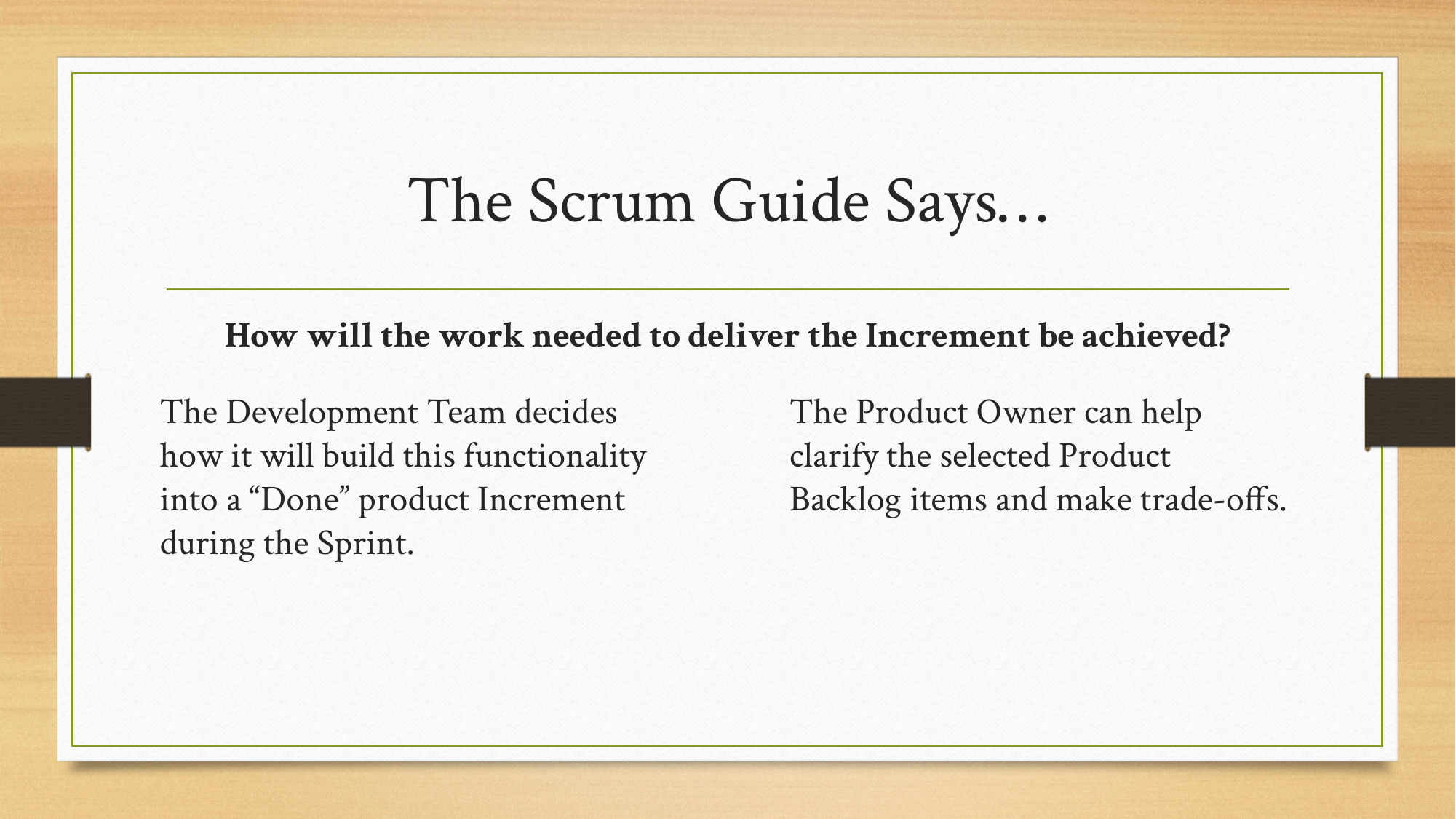

# The Scrum Guide Says…
How will the work needed to deliver the Increment be achieved?

The Development Team decides how it will build this functionality into a “Done” product Increment during the Sprint.
The Product Owner can help clarify the selected Product Backlog items and make trade-offs.